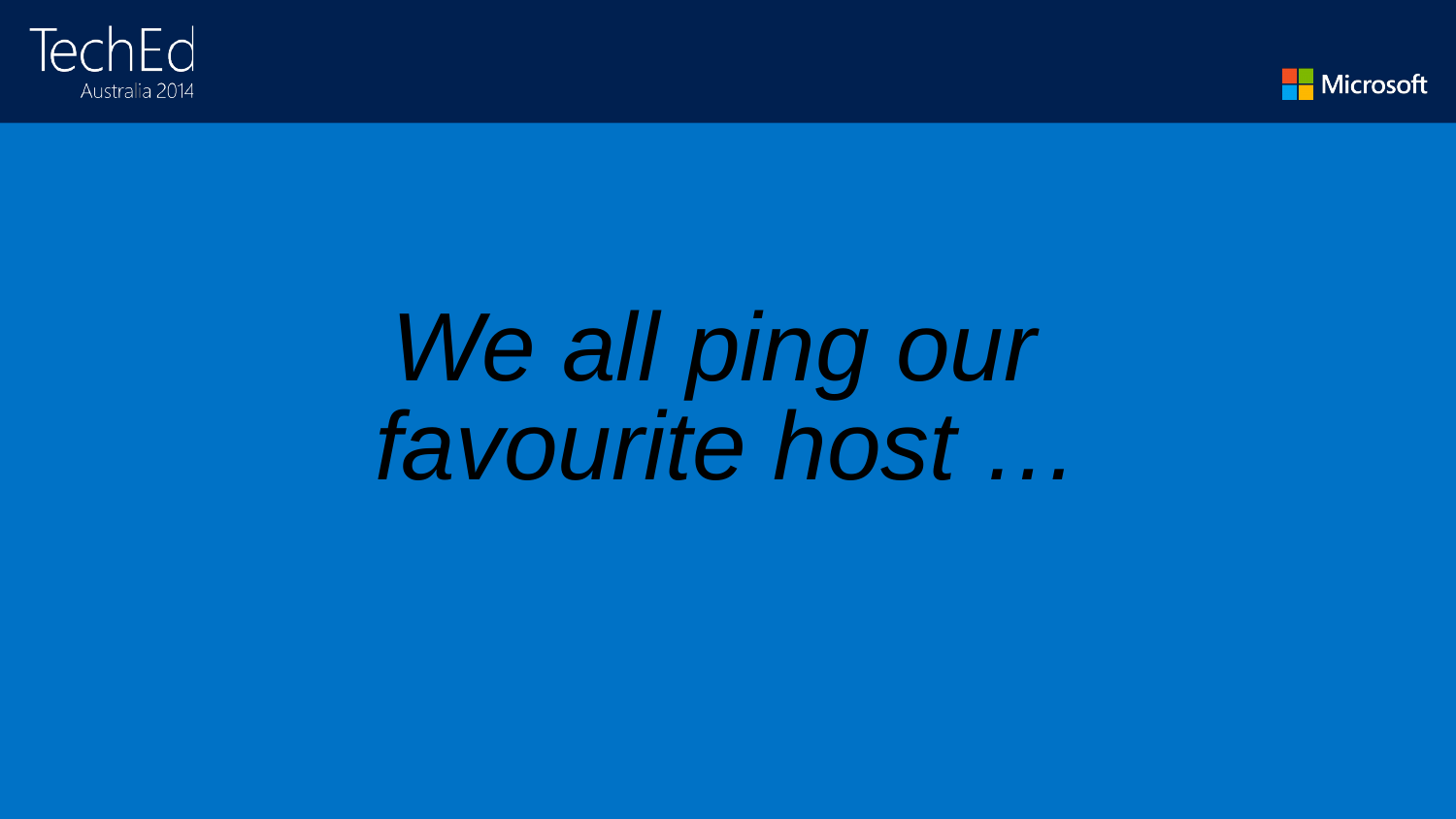

We all ping our
favourite host …